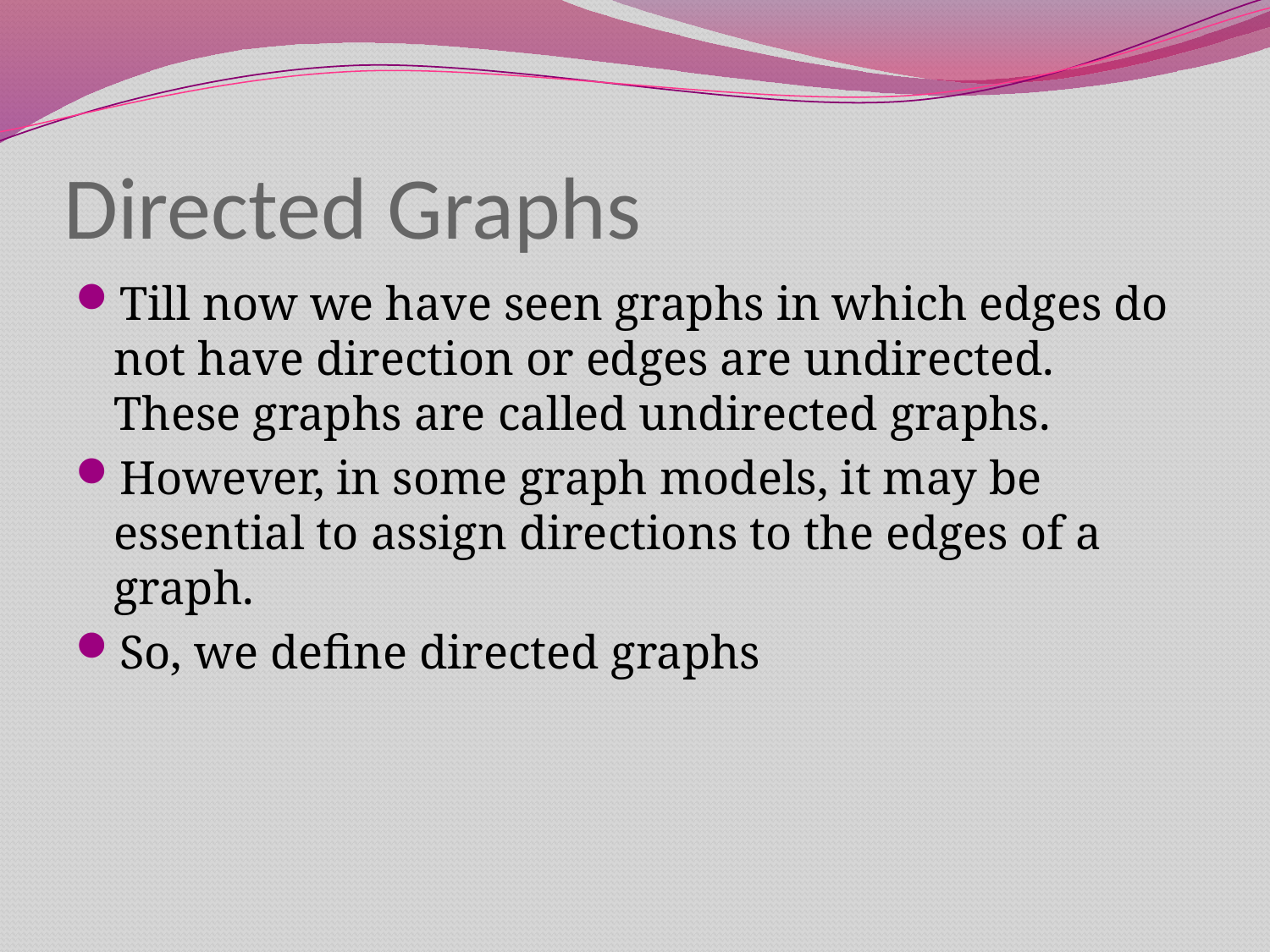

# Directed Graphs
Till now we have seen graphs in which edges do not have direction or edges are undirected. These graphs are called undirected graphs.
However, in some graph models, it may be essential to assign directions to the edges of a graph.
So, we define directed graphs